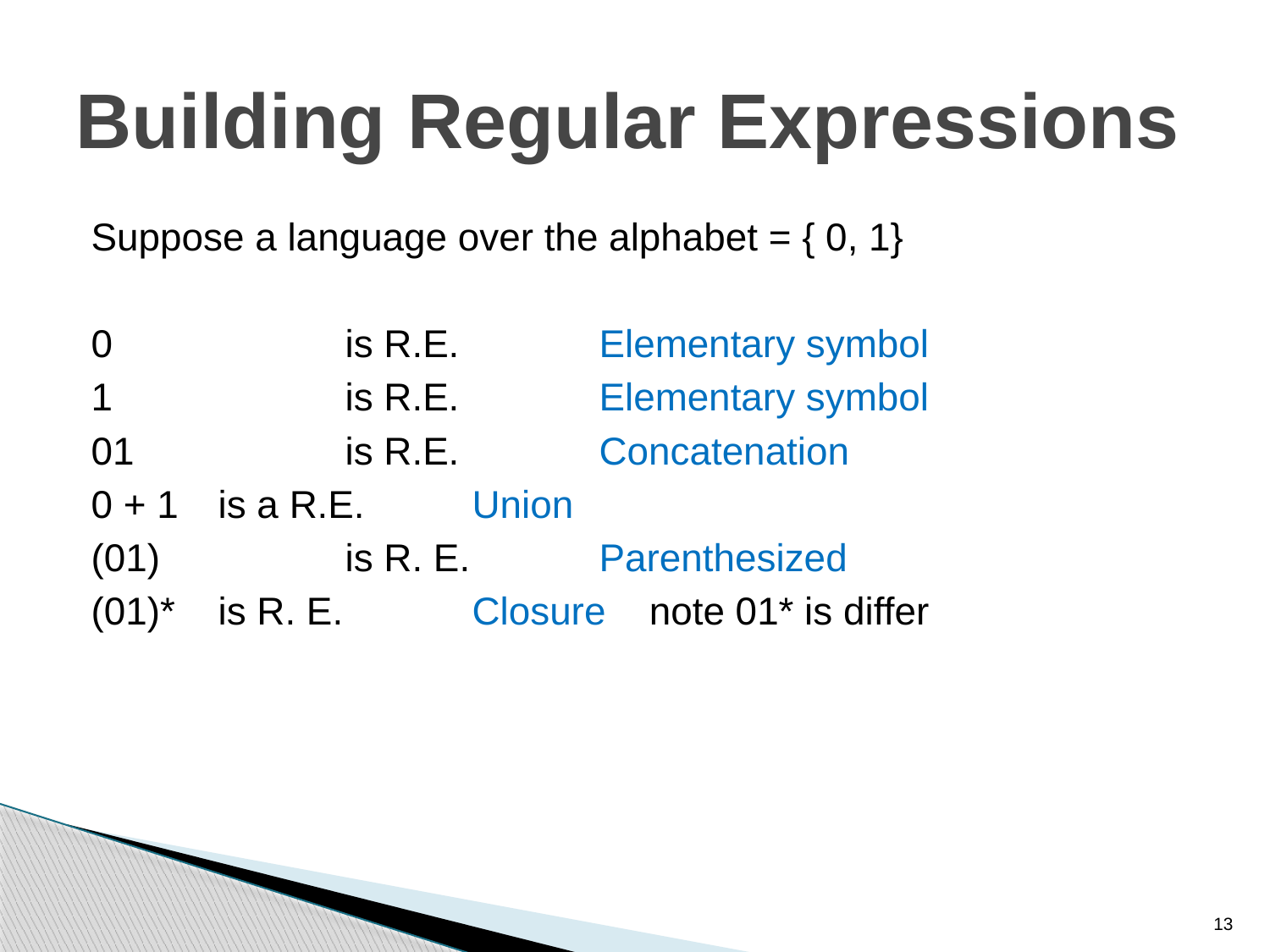

# Building Regular Expressions
Suppose a language over the alphabet = { 0, 1}

0 		is R.E.  	Elementary symbol
1 		is R.E.		Elementary symbol
01		is R.E.    	Concatenation
0 + 1  	is a R.E. 	Union
(01) 		is R. E.  	Parenthesized
(01)*  	is R. E. 	Closure    note 01* is differ

13